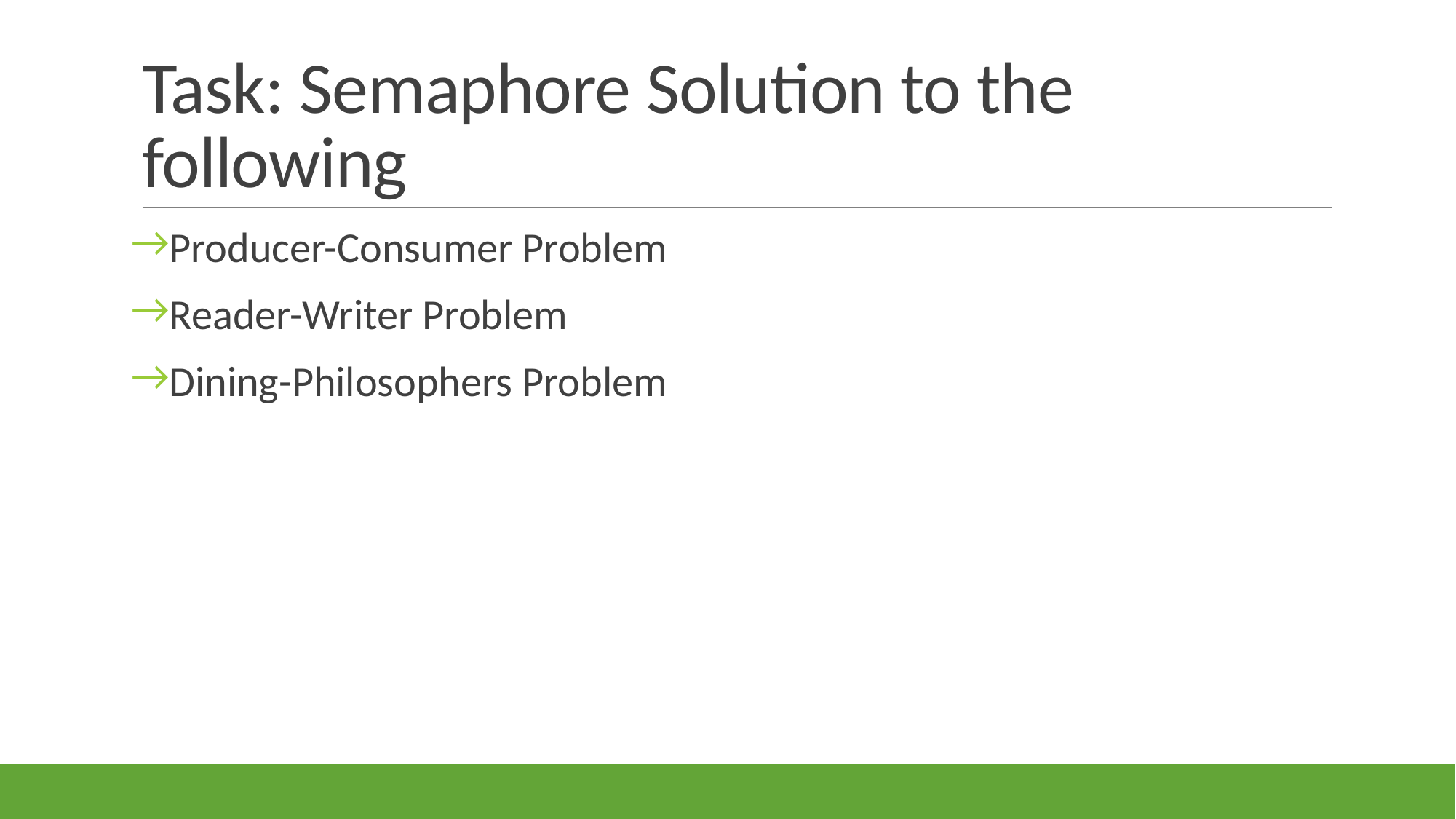

# Task: Semaphore Solution to the following
Producer-Consumer Problem
Reader-Writer Problem
Dining-Philosophers Problem